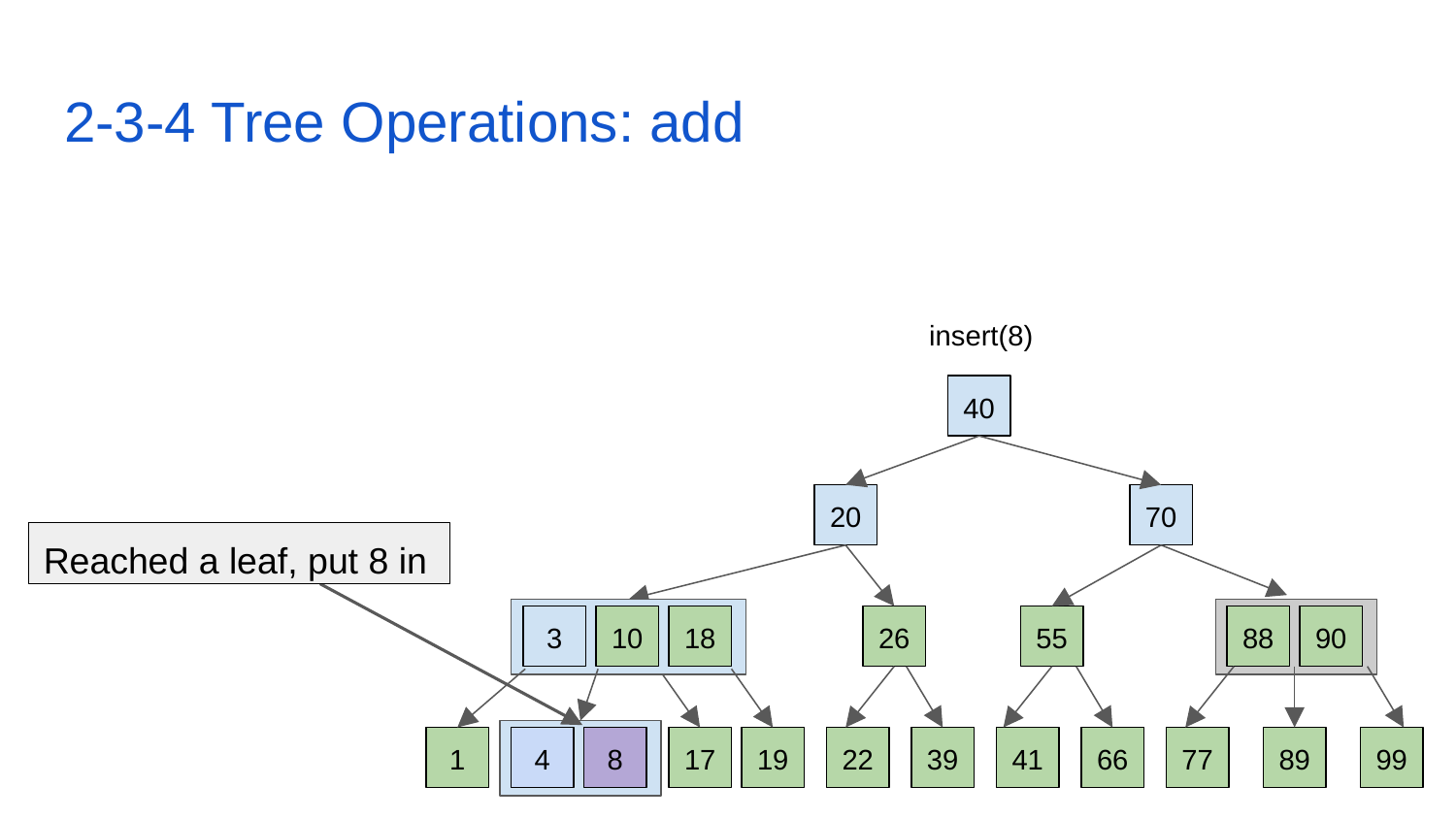

# 2-3-4 Tree Operations: add

insert(8)
40
20
70
Reached a leaf, put 8 in

3
10
18
26
55
88
90

1
4
8
17
19
22
39
41
66
77
89
99